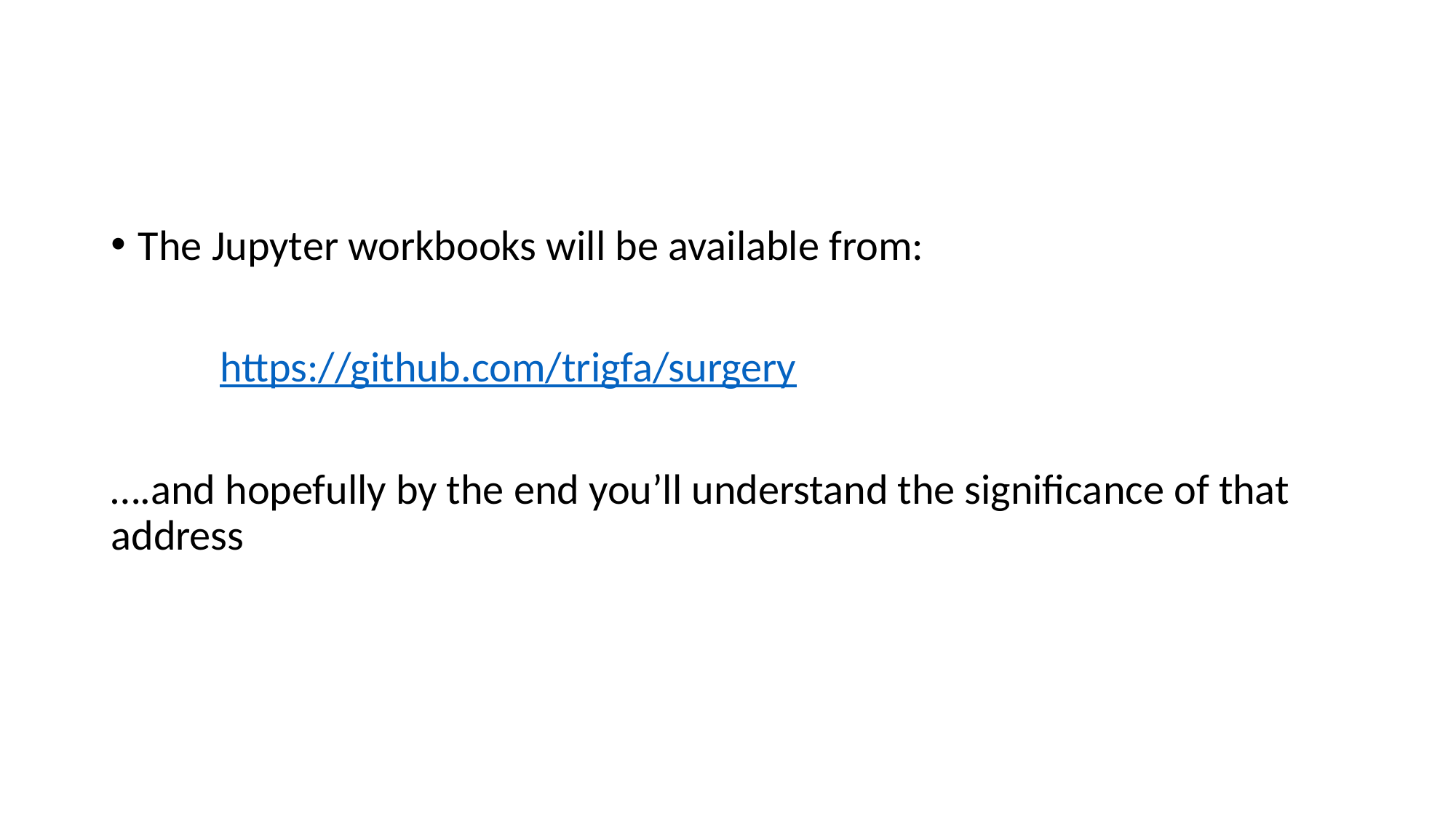

#
The Jupyter workbooks will be available from:

	https://github.com/trigfa/surgery

….and hopefully by the end you’ll understand the significance of that address